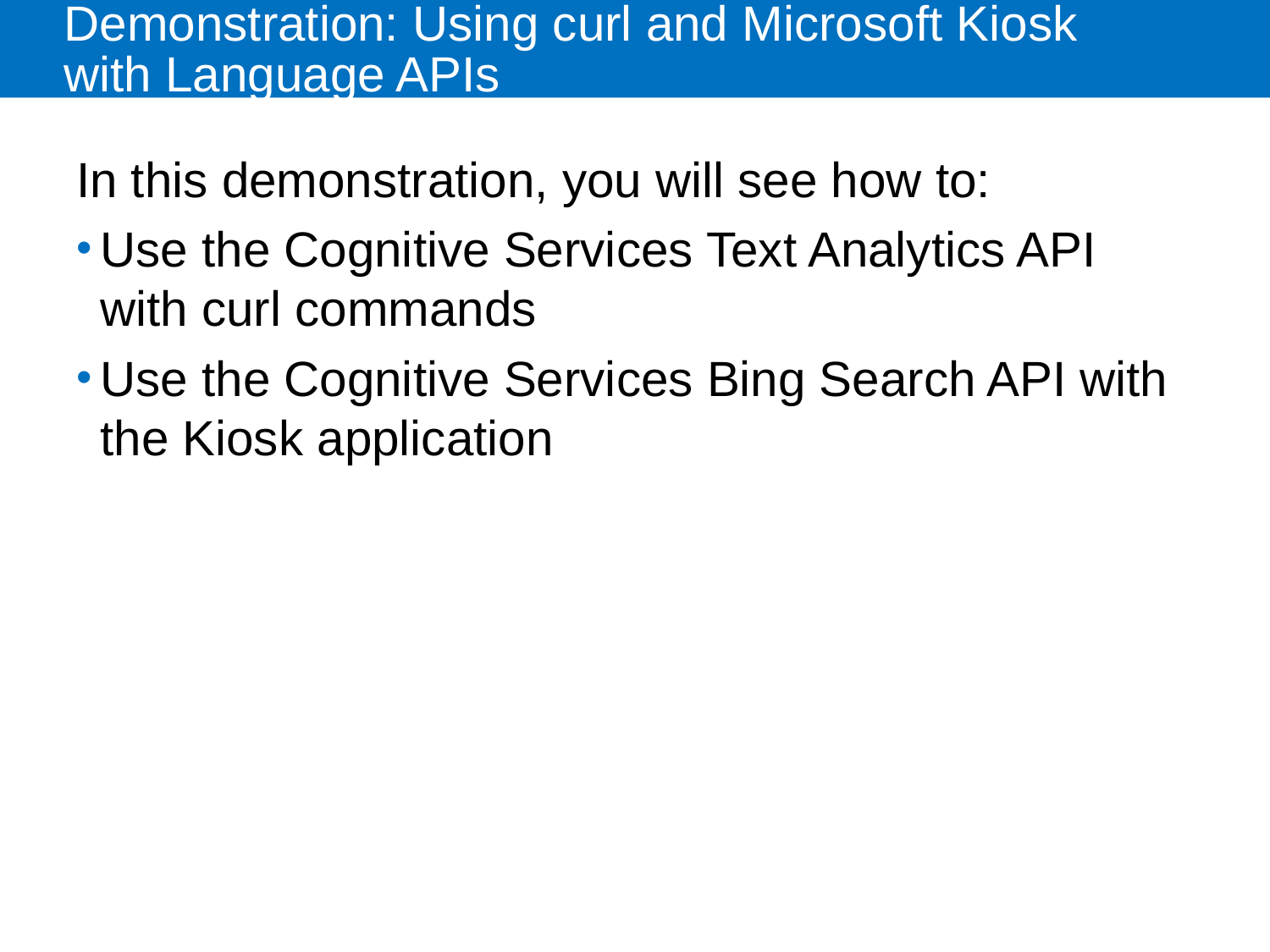

# Demonstration: Using curl and Microsoft Kiosk with Language APIs
In this demonstration, you will see how to:
Use the Cognitive Services Text Analytics API with curl commands
Use the Cognitive Services Bing Search API with the Kiosk application